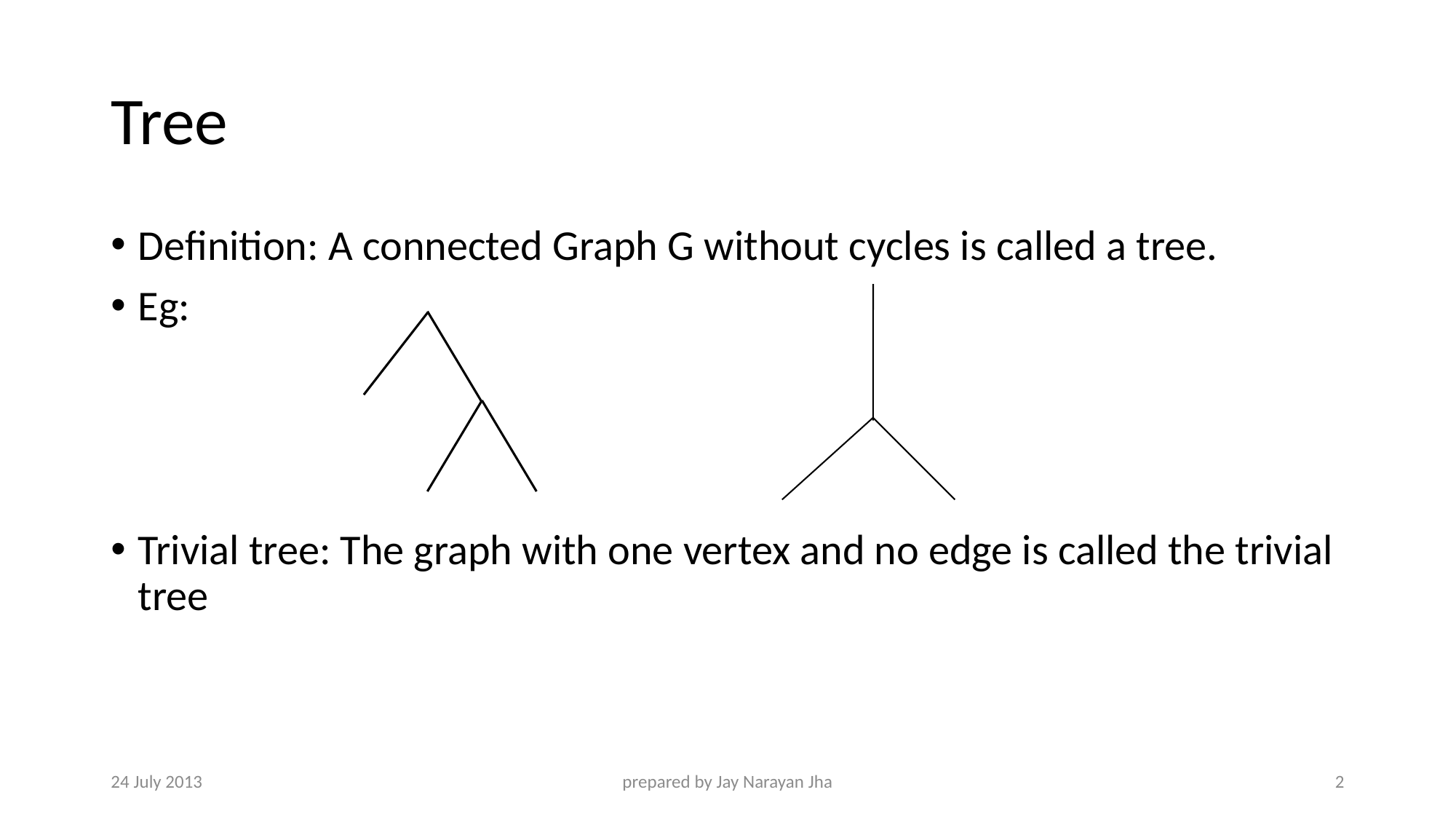

# Tree
Definition: A connected Graph G without cycles is called a tree.
Eg:

Trivial tree: The graph with one vertex and no edge is called the trivial tree
24 July 2013
prepared by Jay Narayan Jha
2